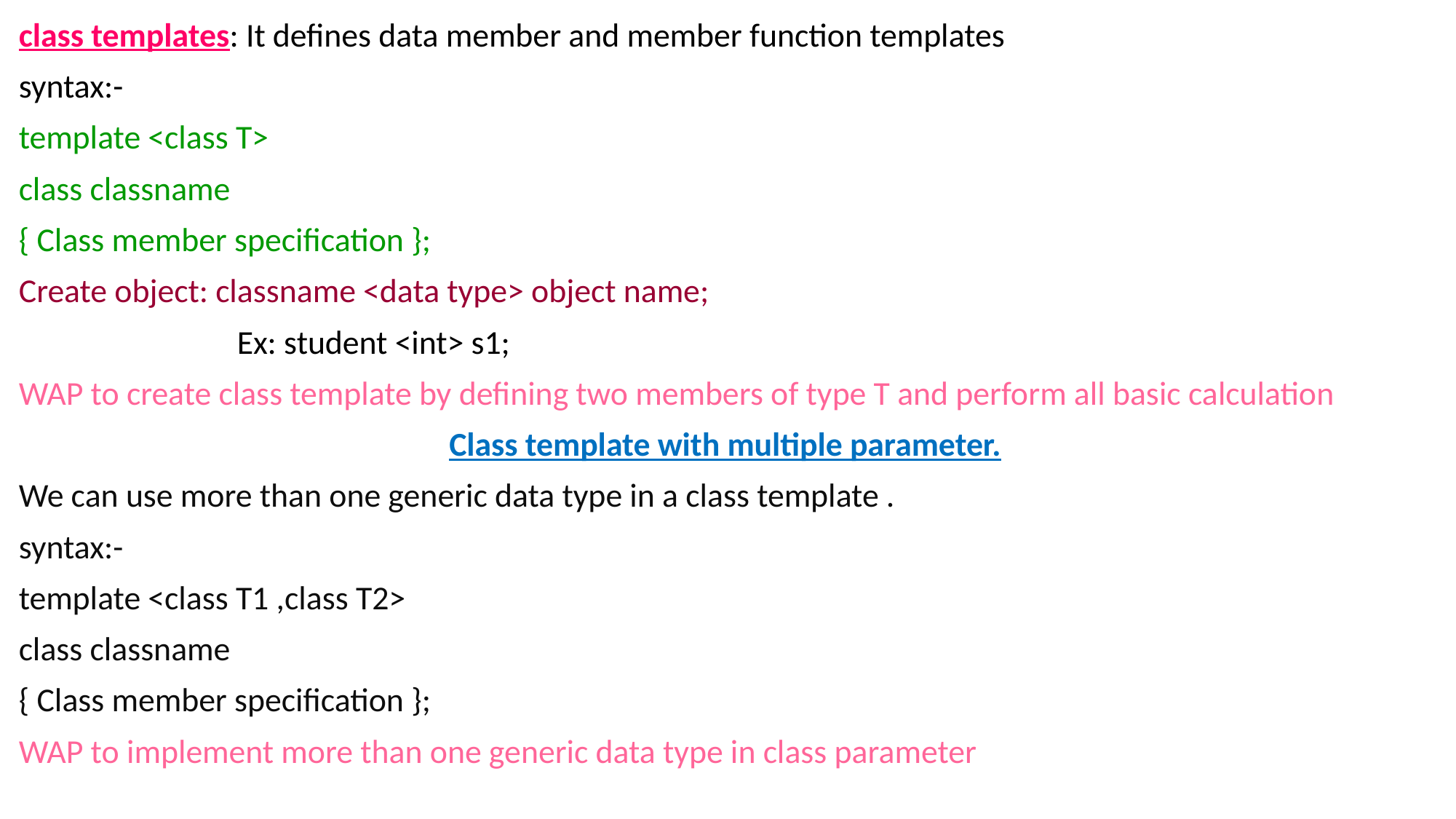

class templates: It defines data member and member function templates
syntax:-
template <class T>
class classname
{ Class member specification };
Create object: classname <data type> object name;
		Ex: student <int> s1;
WAP to create class template by defining two members of type T and perform all basic calculation
Class template with multiple parameter.
We can use more than one generic data type in a class template .
syntax:-
template <class T1 ,class T2>
class classname
{ Class member specification };
WAP to implement more than one generic data type in class parameter